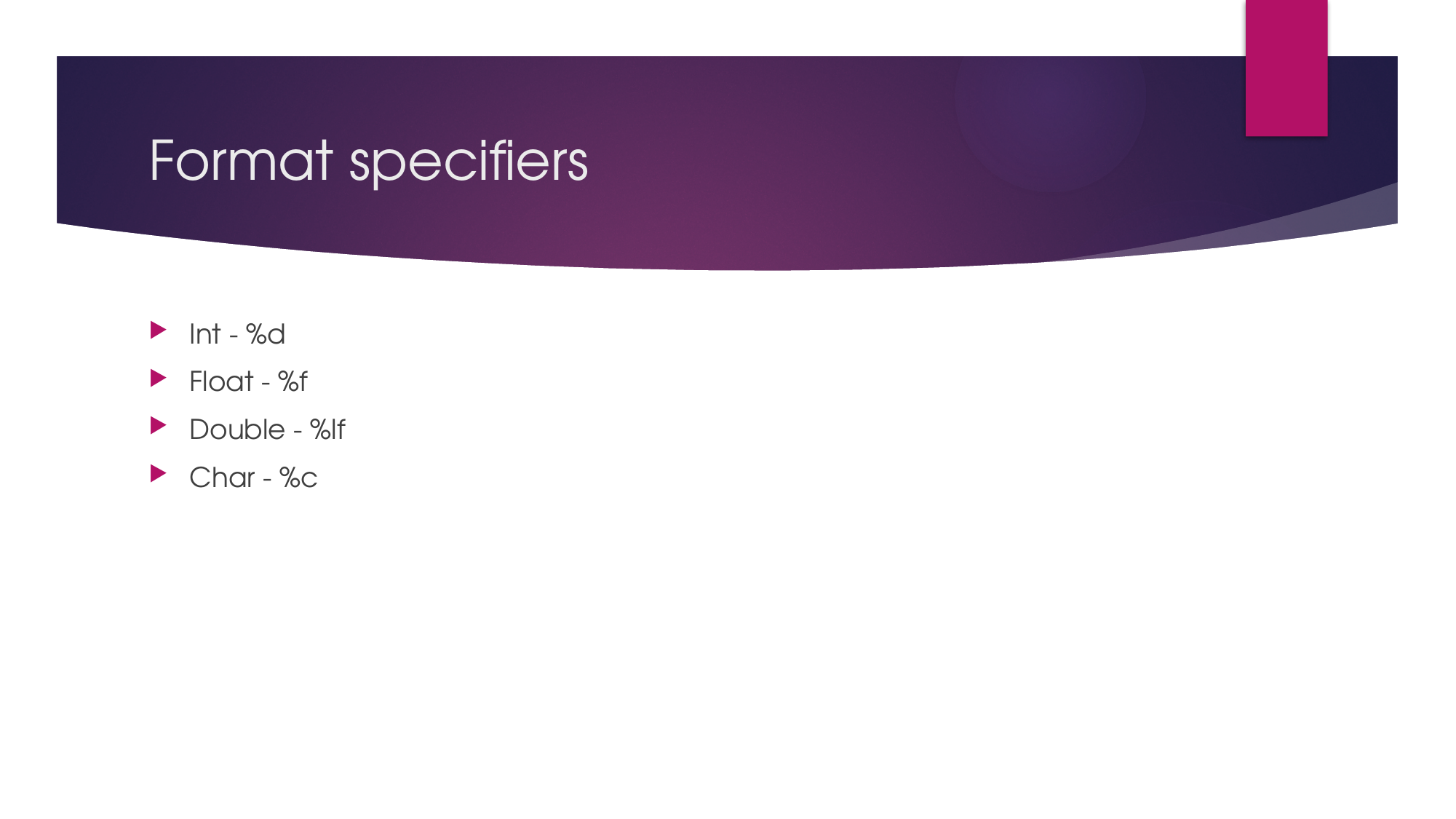

# Format specifiers
Int - %d
Float - %f
Double - %lf
Char - %c